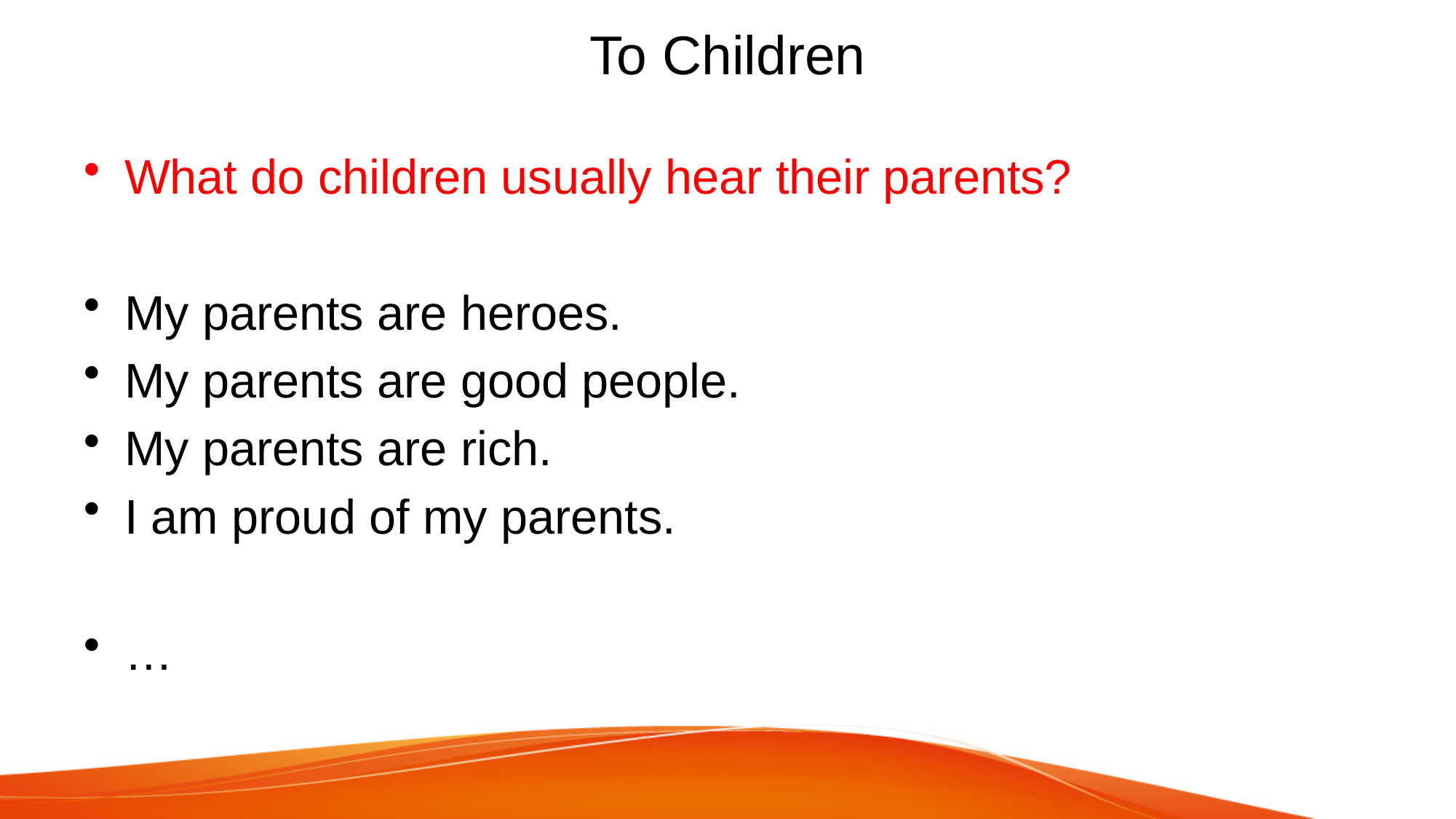

# To Children
What do children usually hear their parents?

My parents are heroes.
My parents are good people.
My parents are rich.
I am proud of my parents.

…